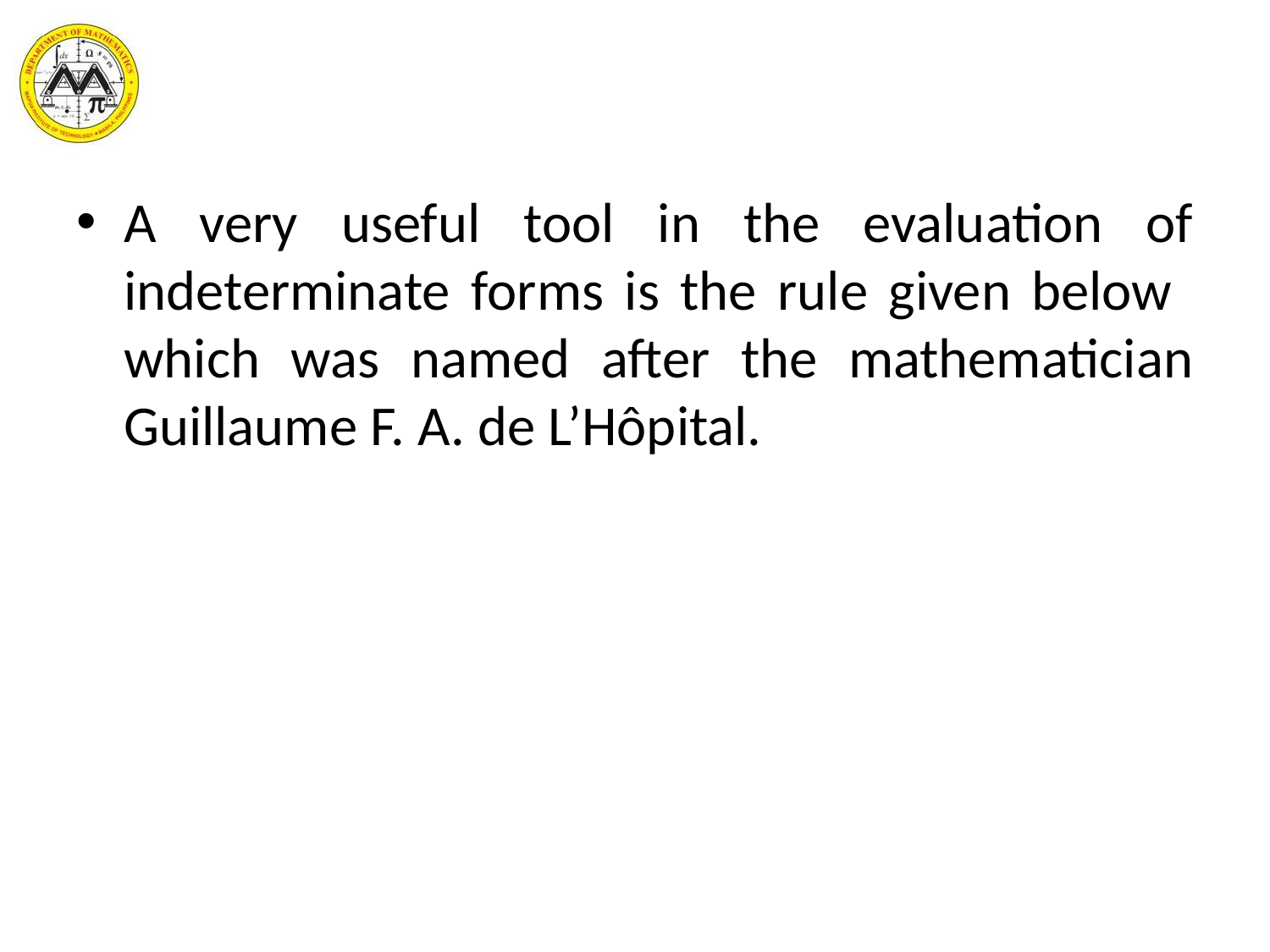

A very useful tool in the evaluation of indeterminate forms is the rule given below  which was named after the mathematician Guillaume F. A. de L’Hôpital.